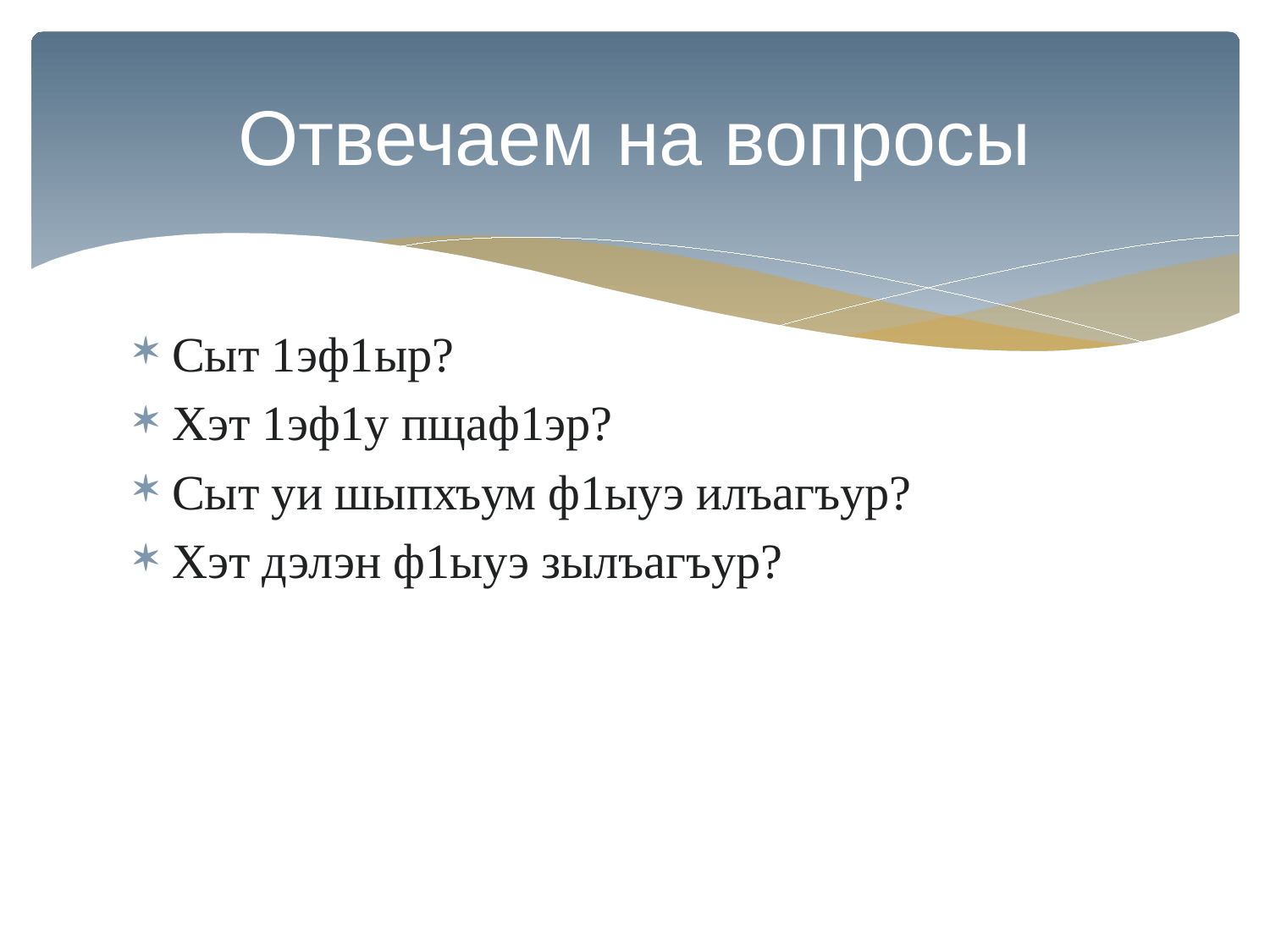

# Отвечаем на вопросы
Сыт 1эф1ыр?
Хэт 1эф1у пщаф1эр?
Сыт уи шыпхъум ф1ыуэ илъагъур?
Хэт дэлэн ф1ыуэ зылъагъур?